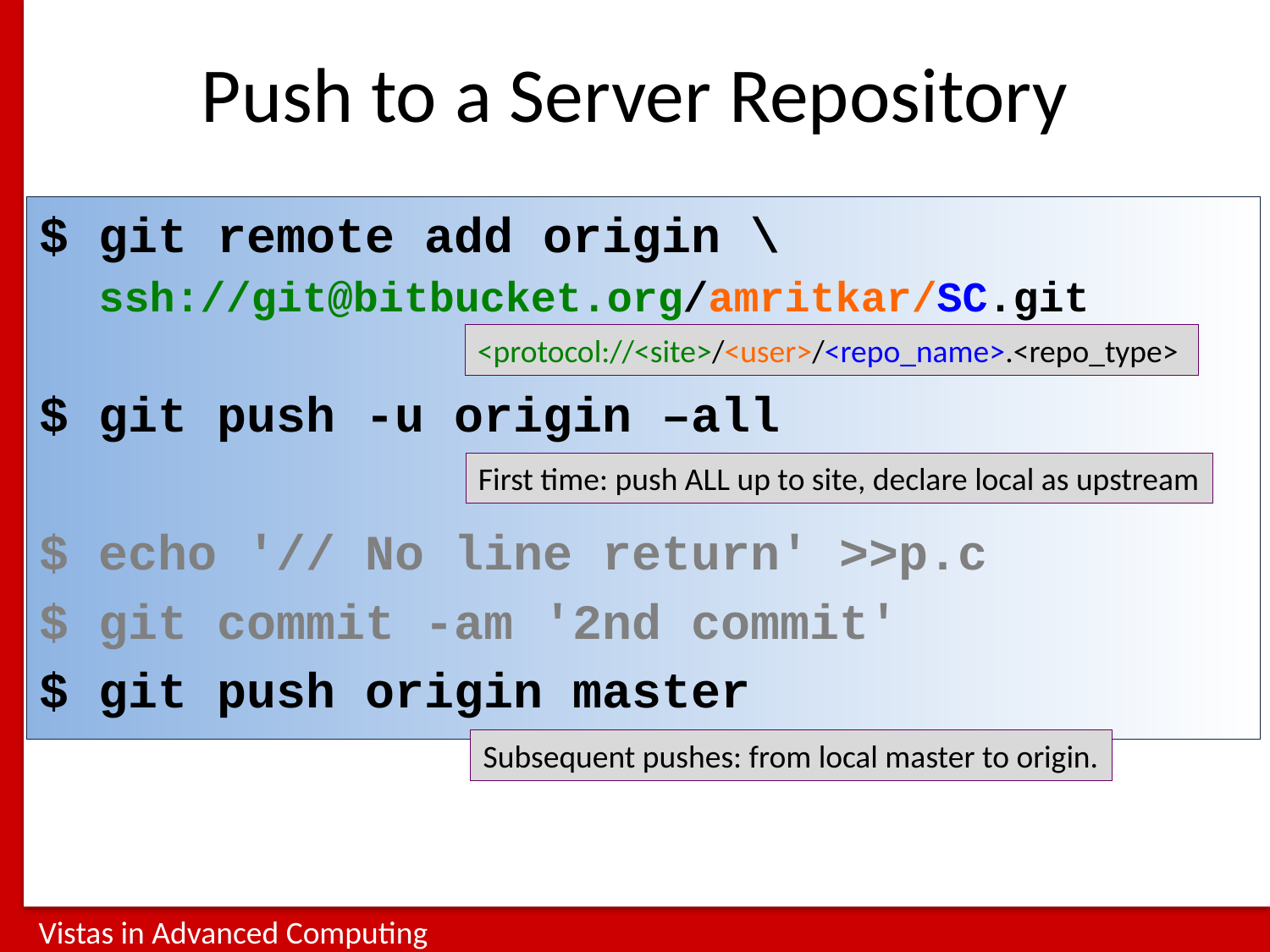

# Push to a Server Repository
$ git remote add origin \
  ssh://git@bitbucket.org/amritkar/SC.git
$ git push -u origin –all

$ echo '// No line return' >>p.c
$ git commit -am '2nd commit'
$ git push origin master
<protocol://<site>/<user>/<repo_name>.<repo_type>
First time: push ALL up to site, declare local as upstream
Subsequent pushes: from local master to origin.